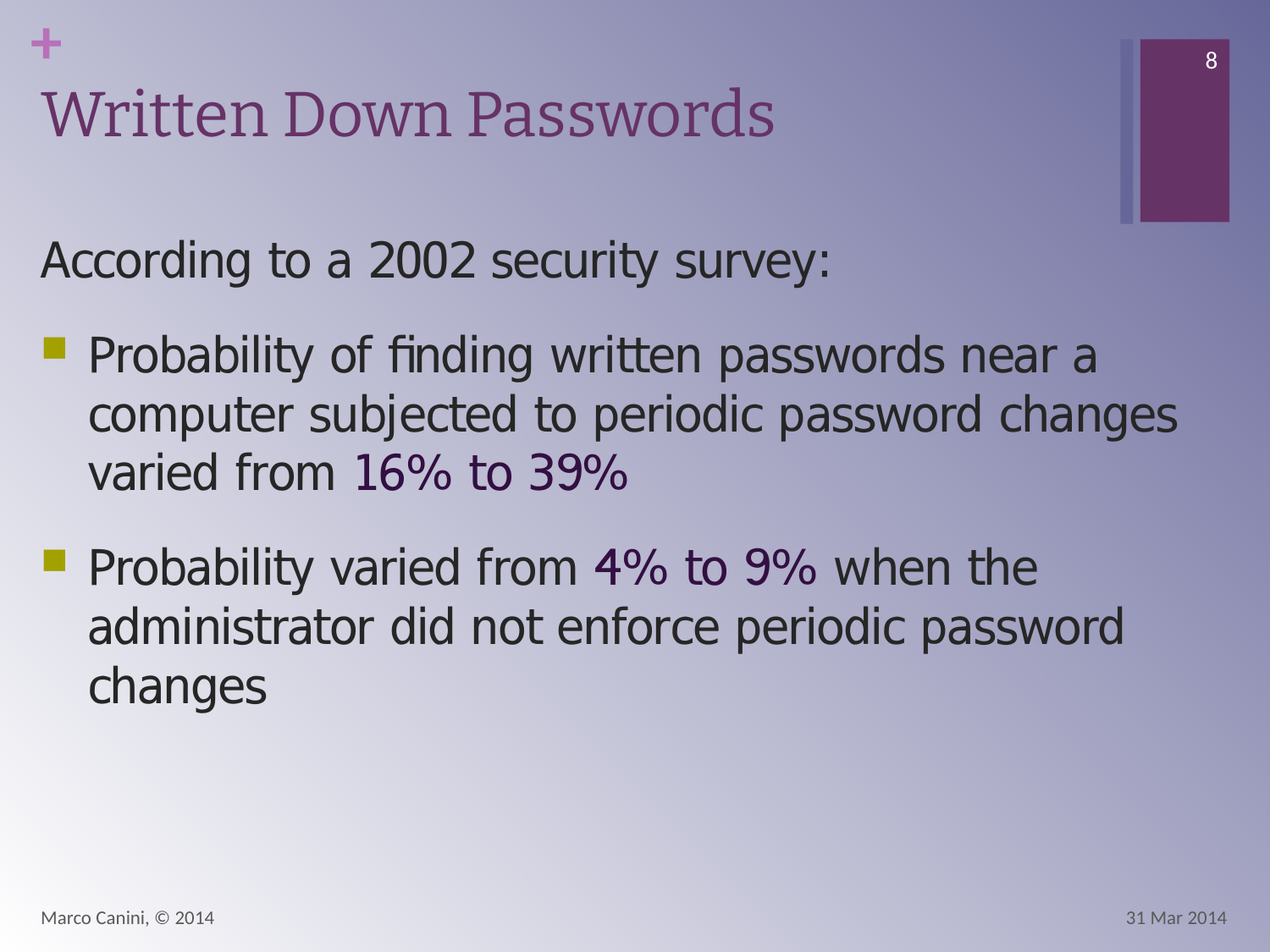

8
# Written Down Passwords
According to a 2002 security survey:
Probability of finding written passwords near a computer subjected to periodic password changes varied from 16% to 39%
Probability varied from 4% to 9% when the administrator did not enforce periodic password changes
Marco Canini, © 2014
31 Mar 2014